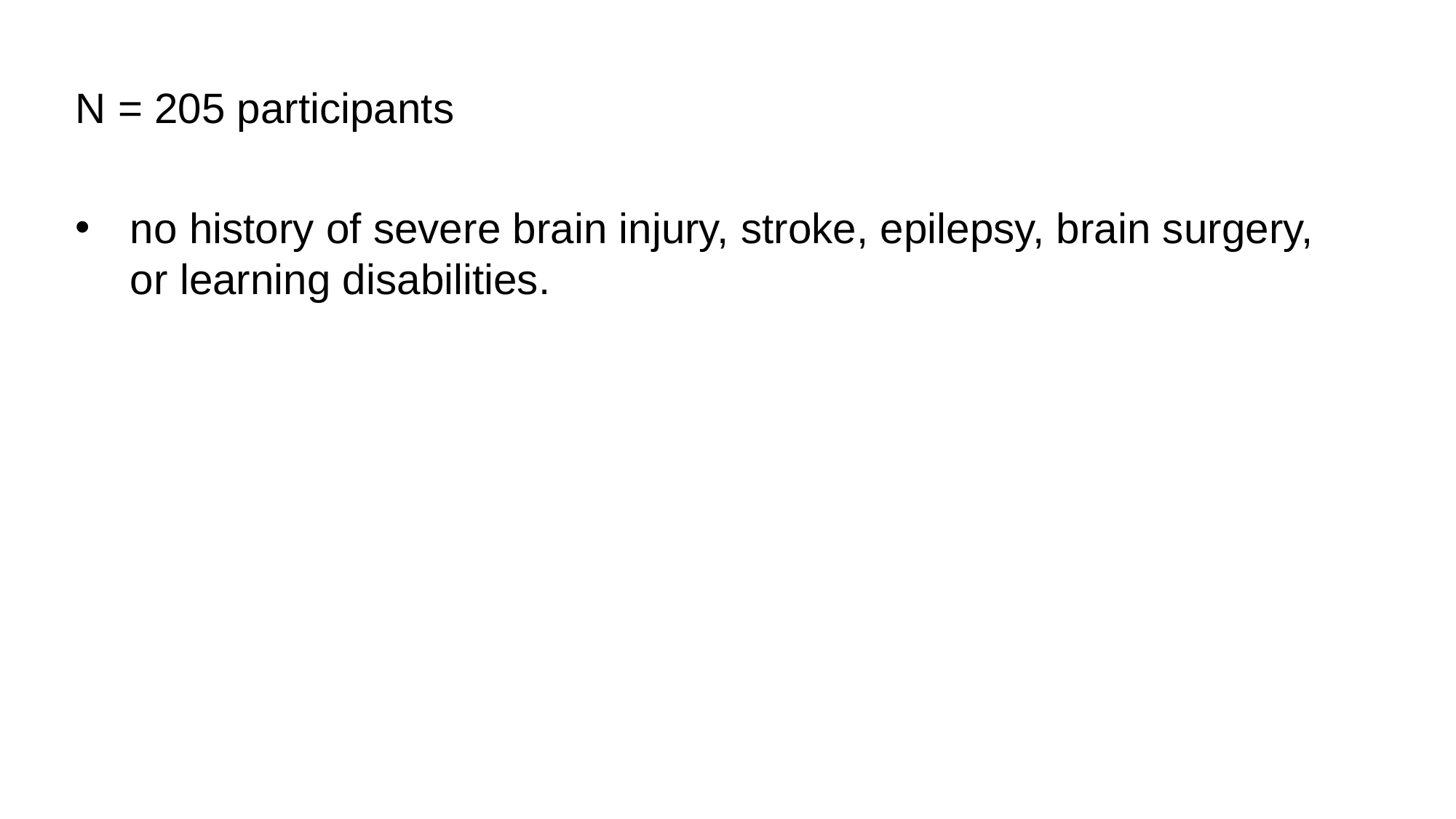

N = 205 participants

no history of severe brain injury, stroke, epilepsy, brain surgery, or learning disabilities.